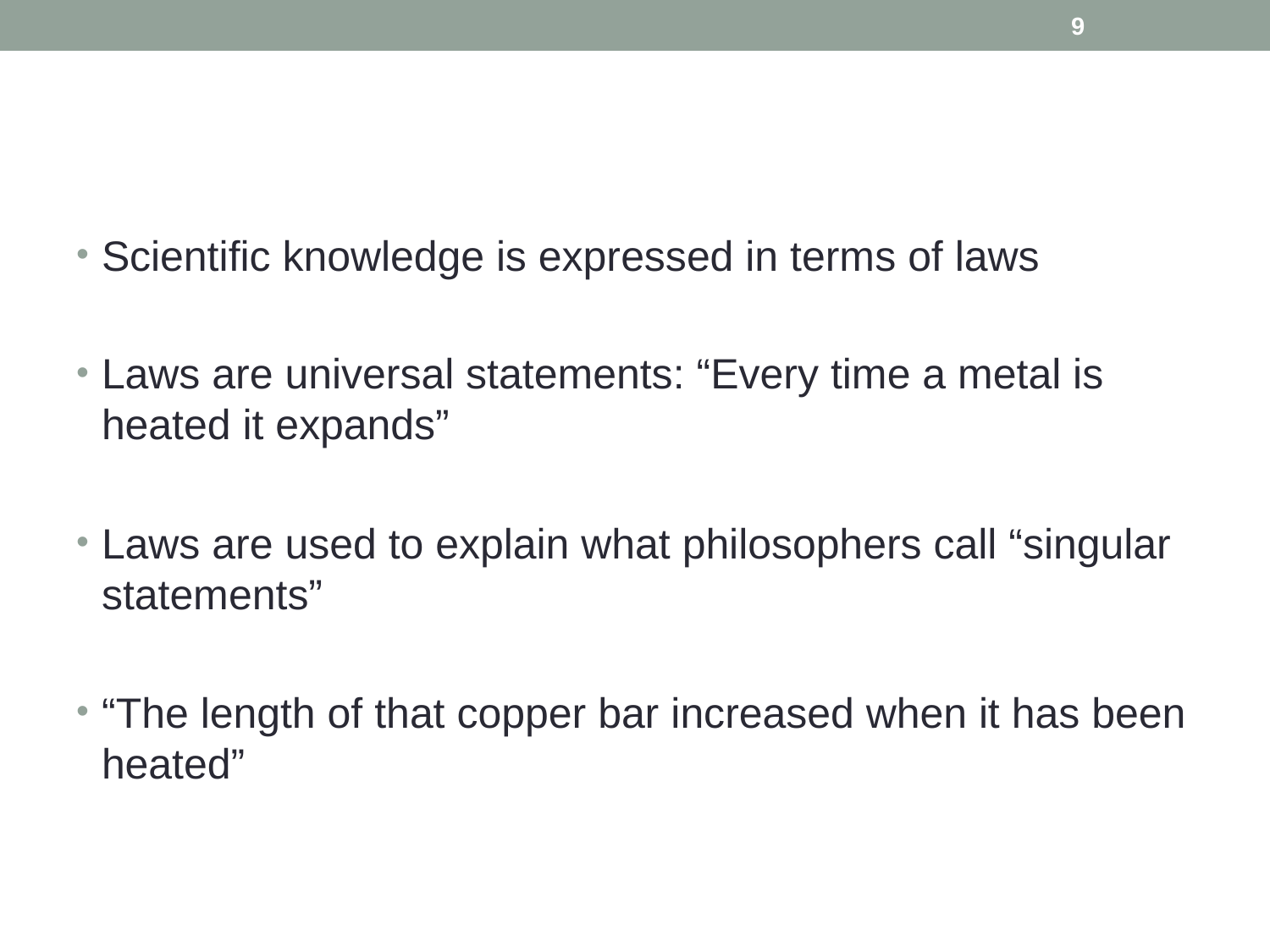

9
#
Scientific knowledge is expressed in terms of laws

Laws are universal statements: “Every time a metal is heated it expands”

Laws are used to explain what philosophers call “singular statements”

“The length of that copper bar increased when it has been heated”